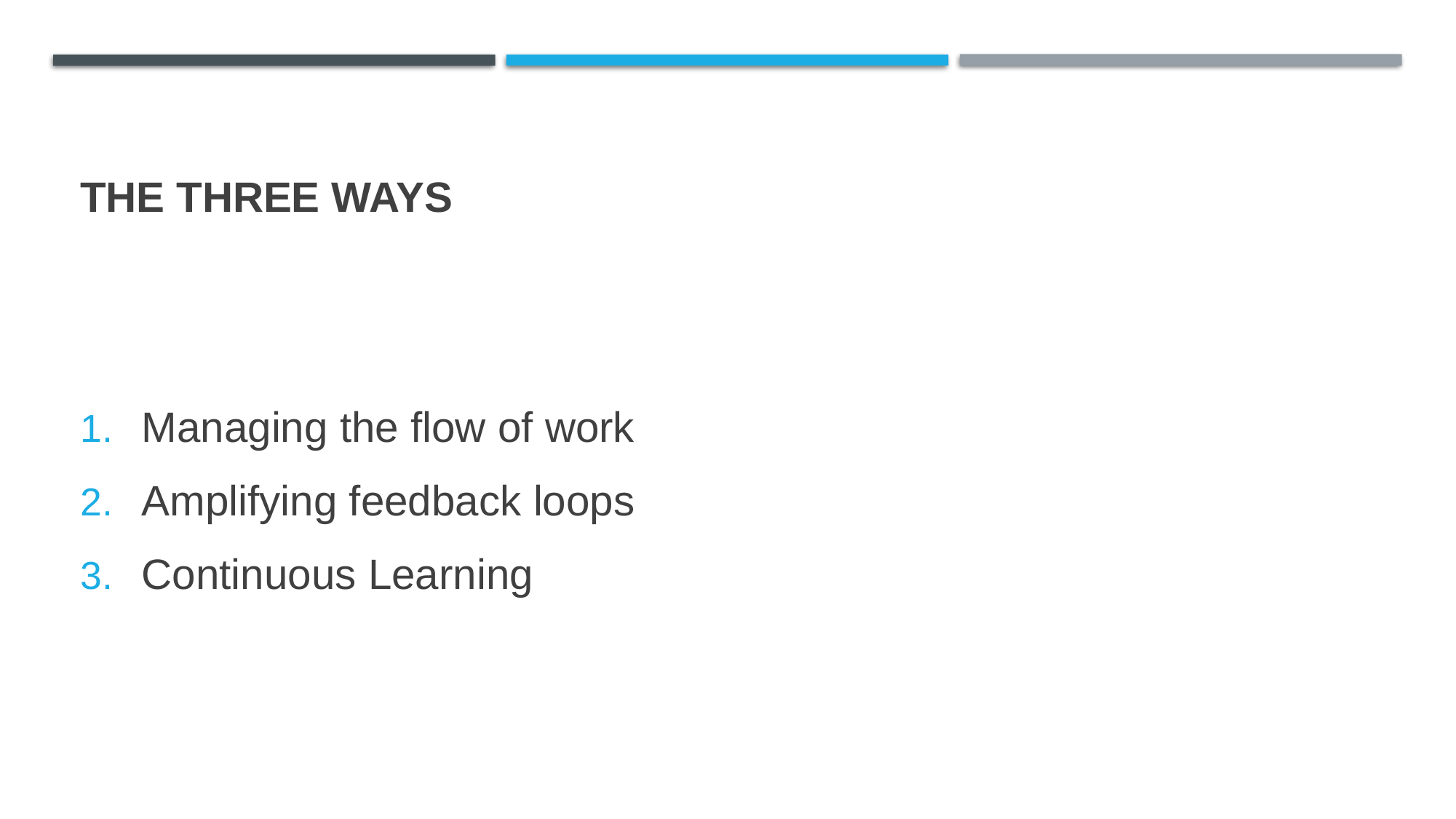

# The three ways
Managing the flow of work
Amplifying feedback loops
Continuous Learning